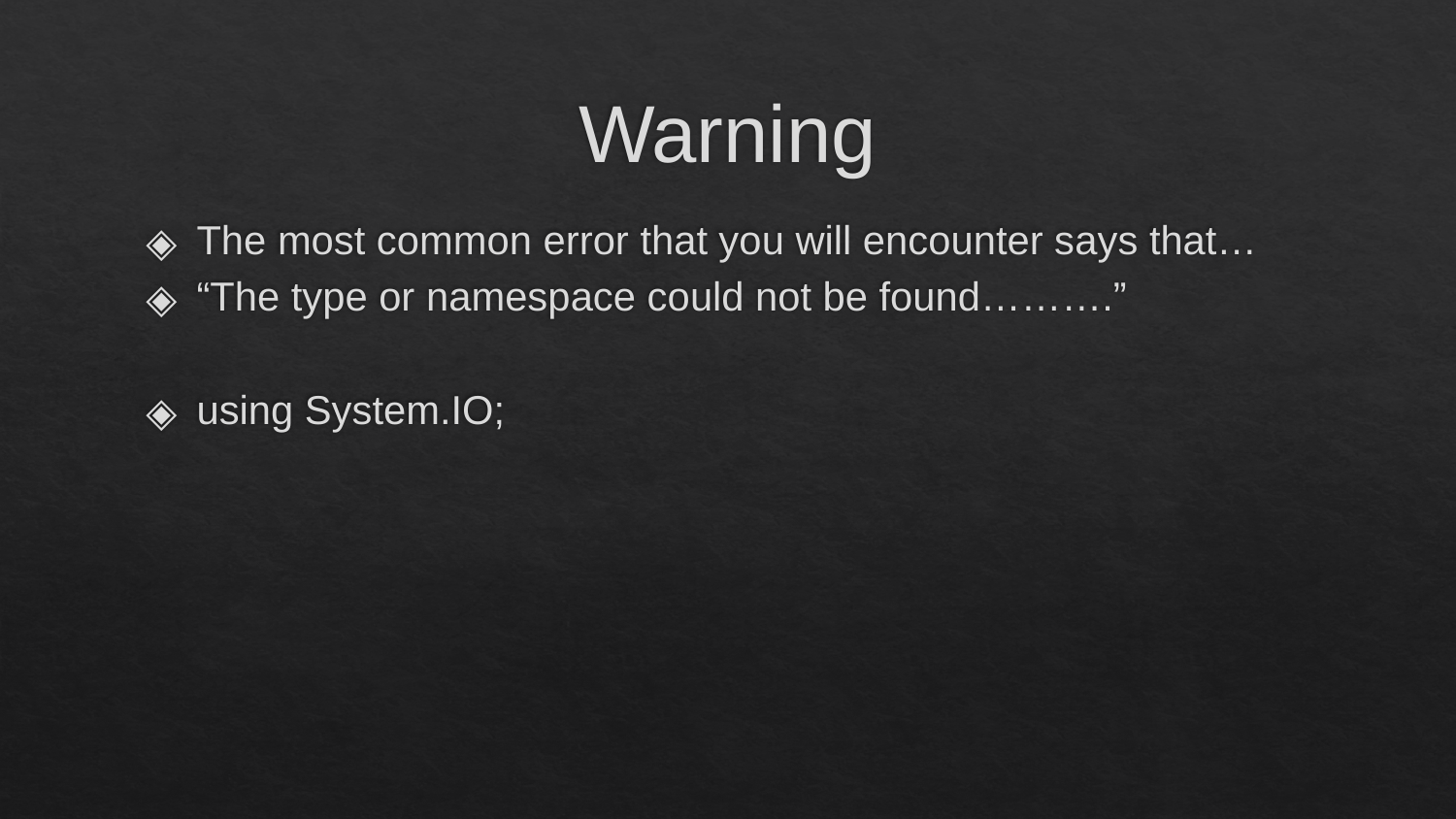

# Warning
The most common error that you will encounter says that…
“The type or namespace could not be found……….”

using System.IO;